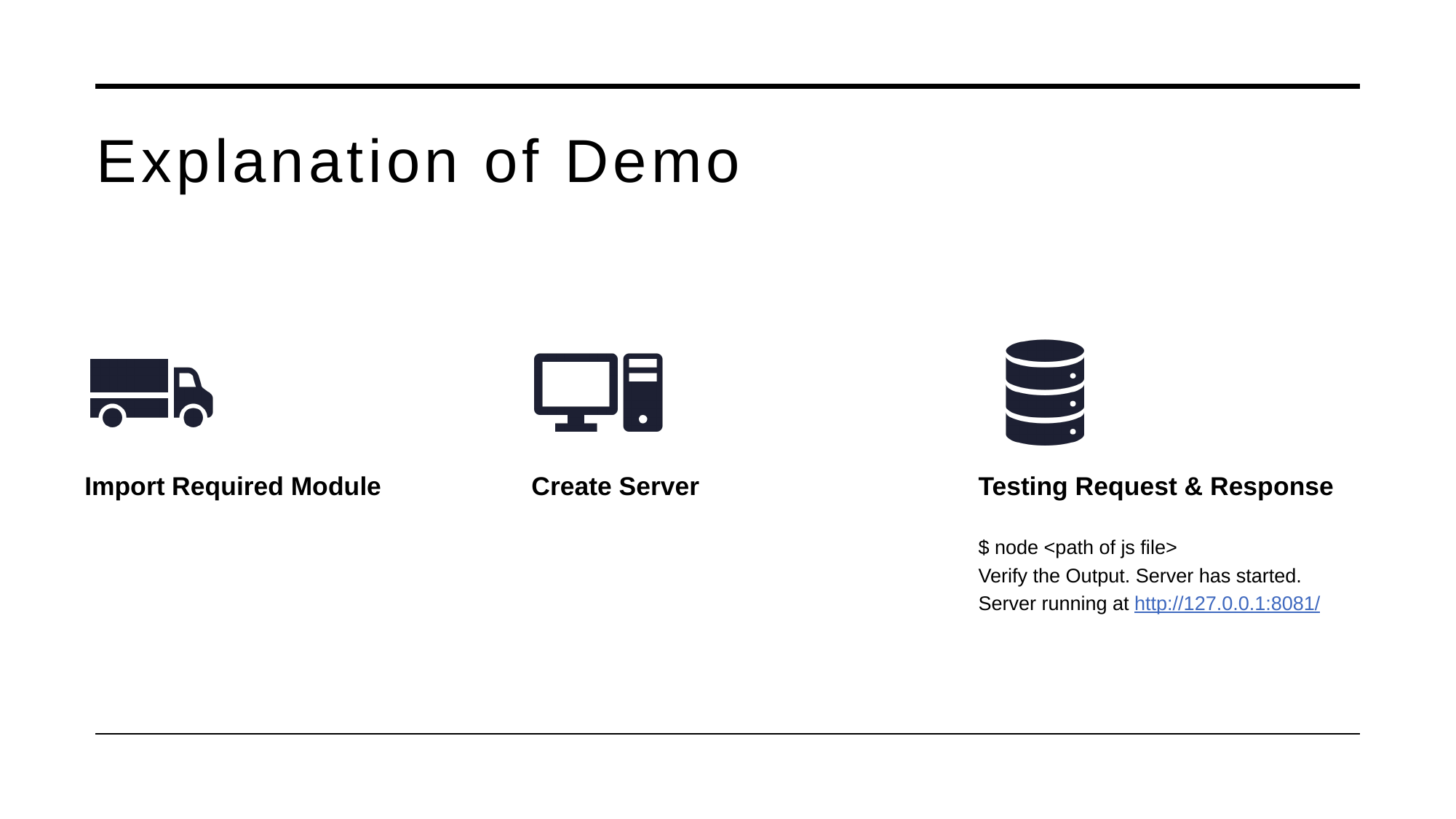

# Explanation of Demo
Import Required Module
Create Server
Testing Request & Response
$ node <path of js file>
Verify the Output. Server has started.
Server running at http://127.0.0.1:8081/